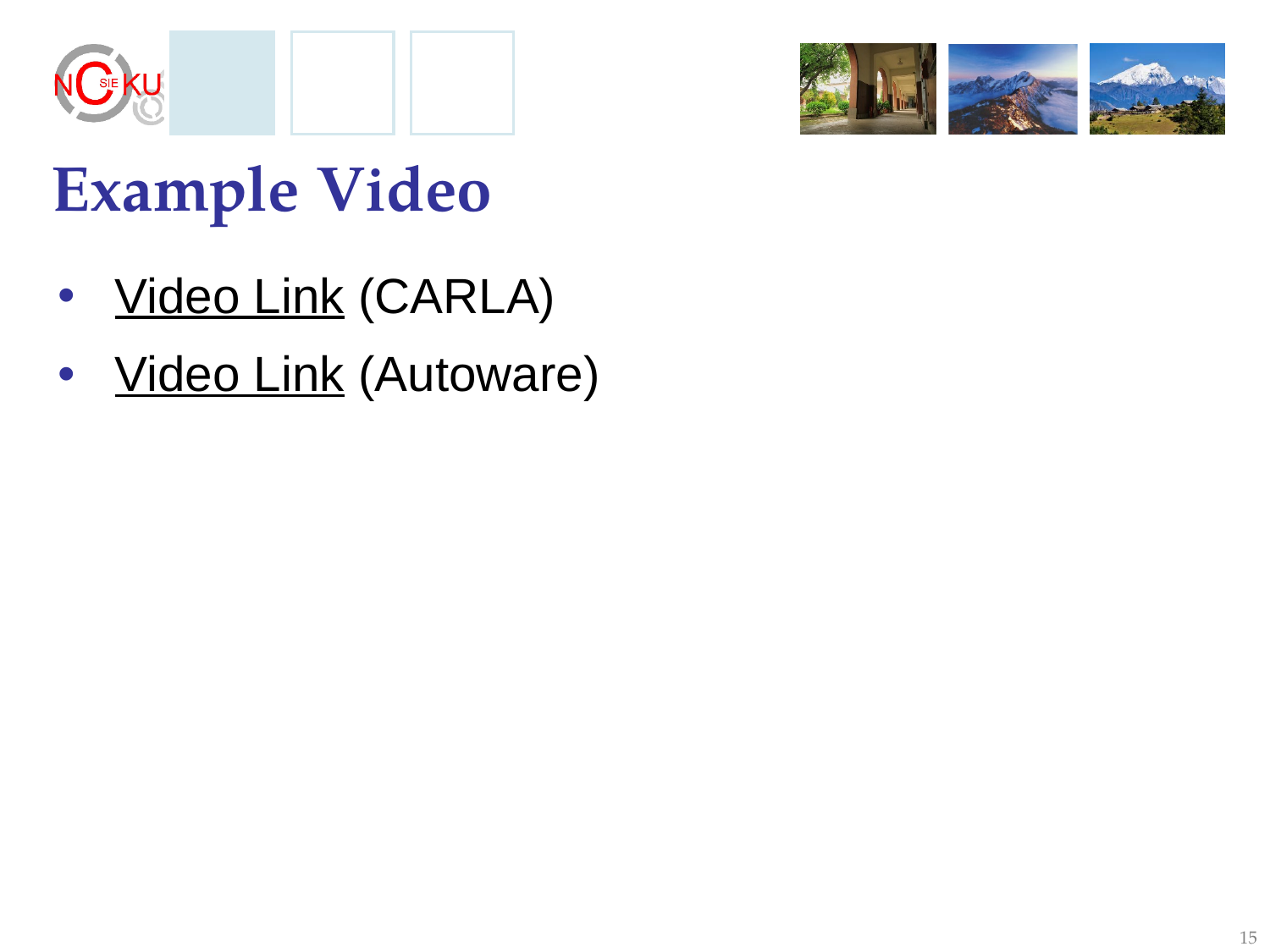

# Example Video
Video Link (CARLA)
Video Link (Autoware)
15